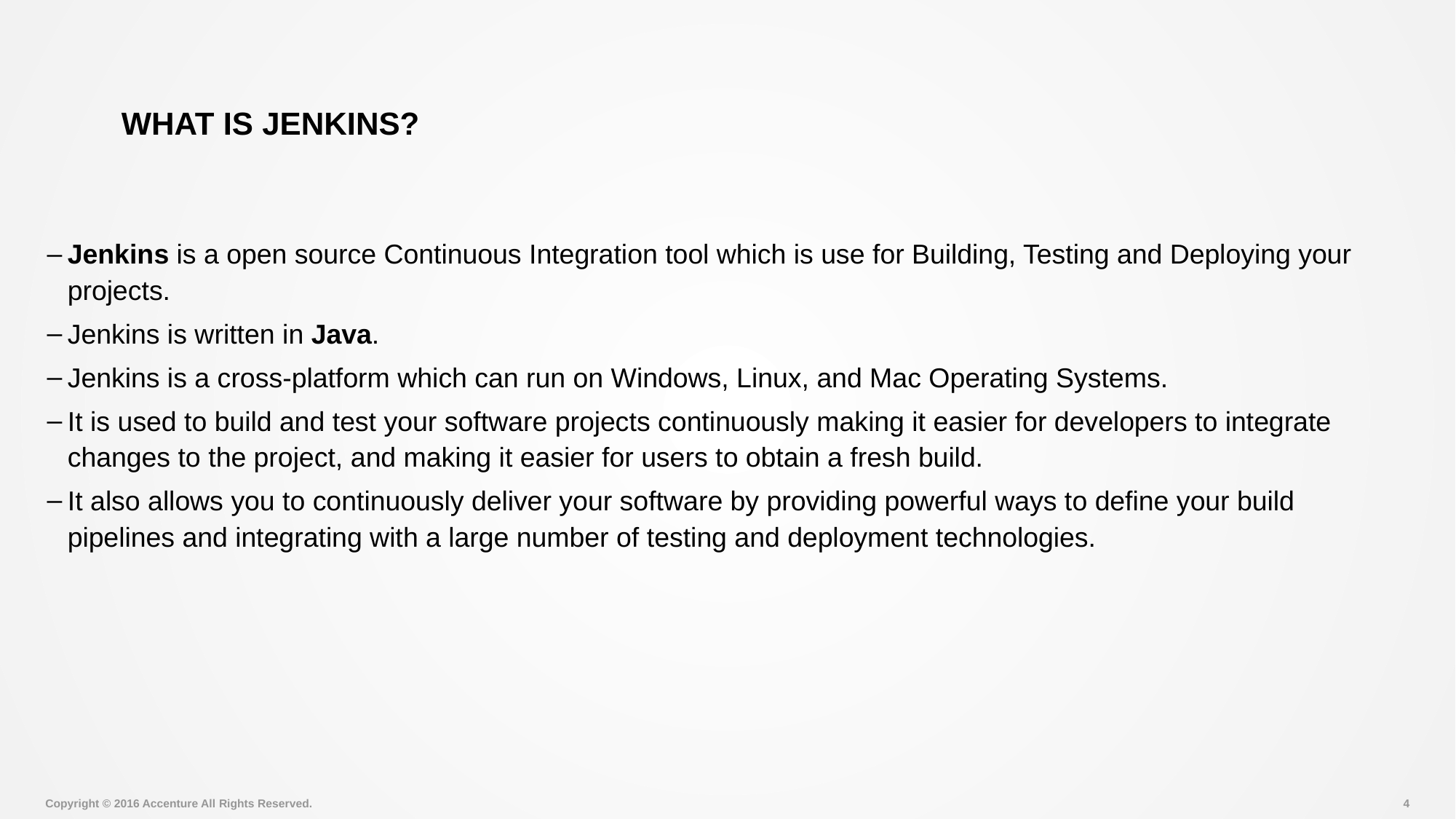

What is Jenkins?

Jenkins is a open source Continuous Integration tool which is use for Building, Testing and Deploying your projects.
Jenkins is written in Java.
Jenkins is a cross-platform which can run on Windows, Linux, and Mac Operating Systems.
It is used to build and test your software projects continuously making it easier for developers to integrate changes to the project, and making it easier for users to obtain a fresh build.
It also allows you to continuously deliver your software by providing powerful ways to define your build pipelines and integrating with a large number of testing and deployment technologies.

Copyright © 2016 Accenture All Rights Reserved.
4